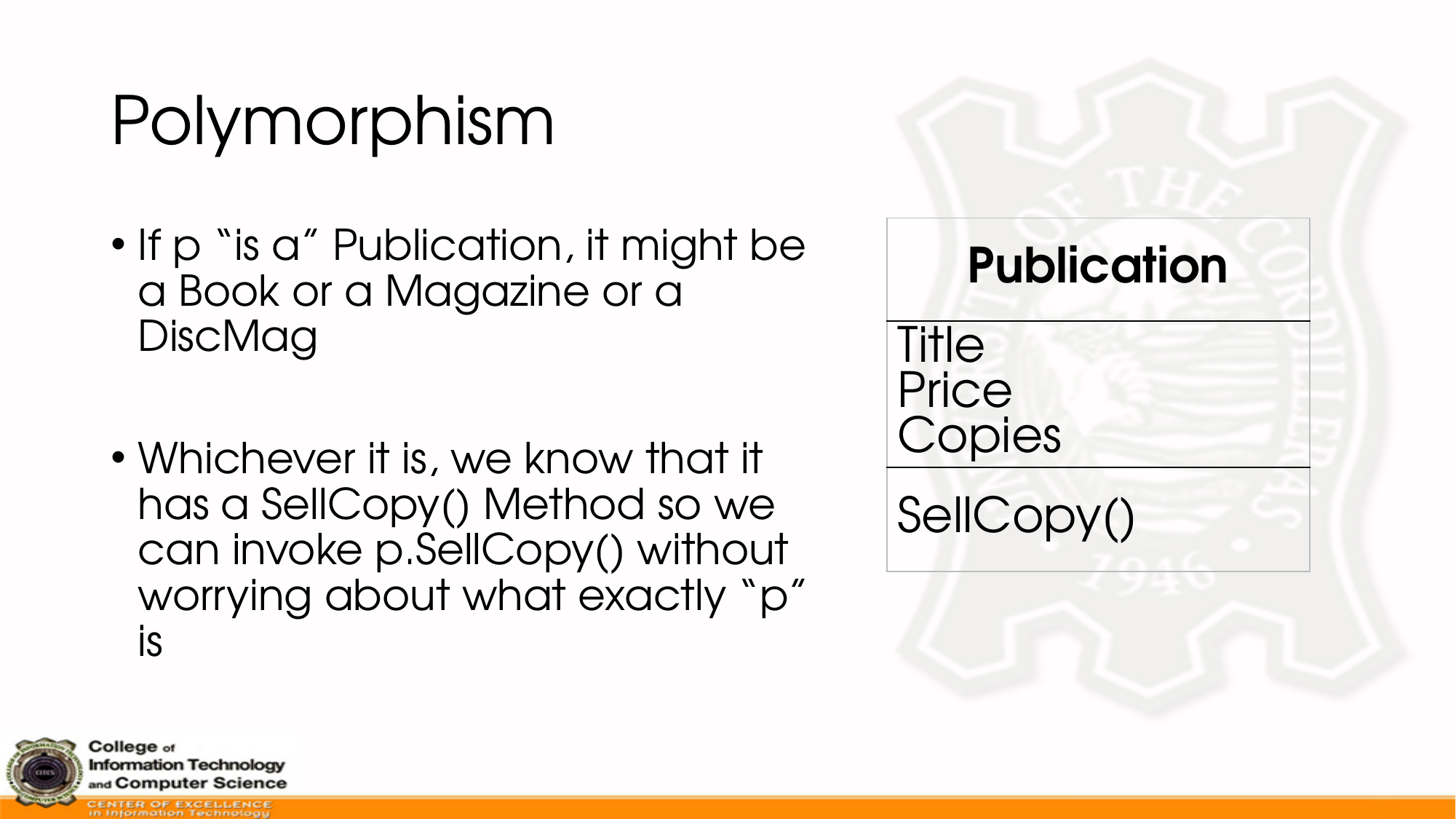

# Polymorphism
If p “is a” Publication, it might be a Book or a Magazine or a DiscMag

Whichever it is, we know that it has a SellCopy() Method so we can invoke p.SellCopy() without worrying about what exactly “p” is
| Publication |
| --- |
| Title Price Copies |
| SellCopy() |